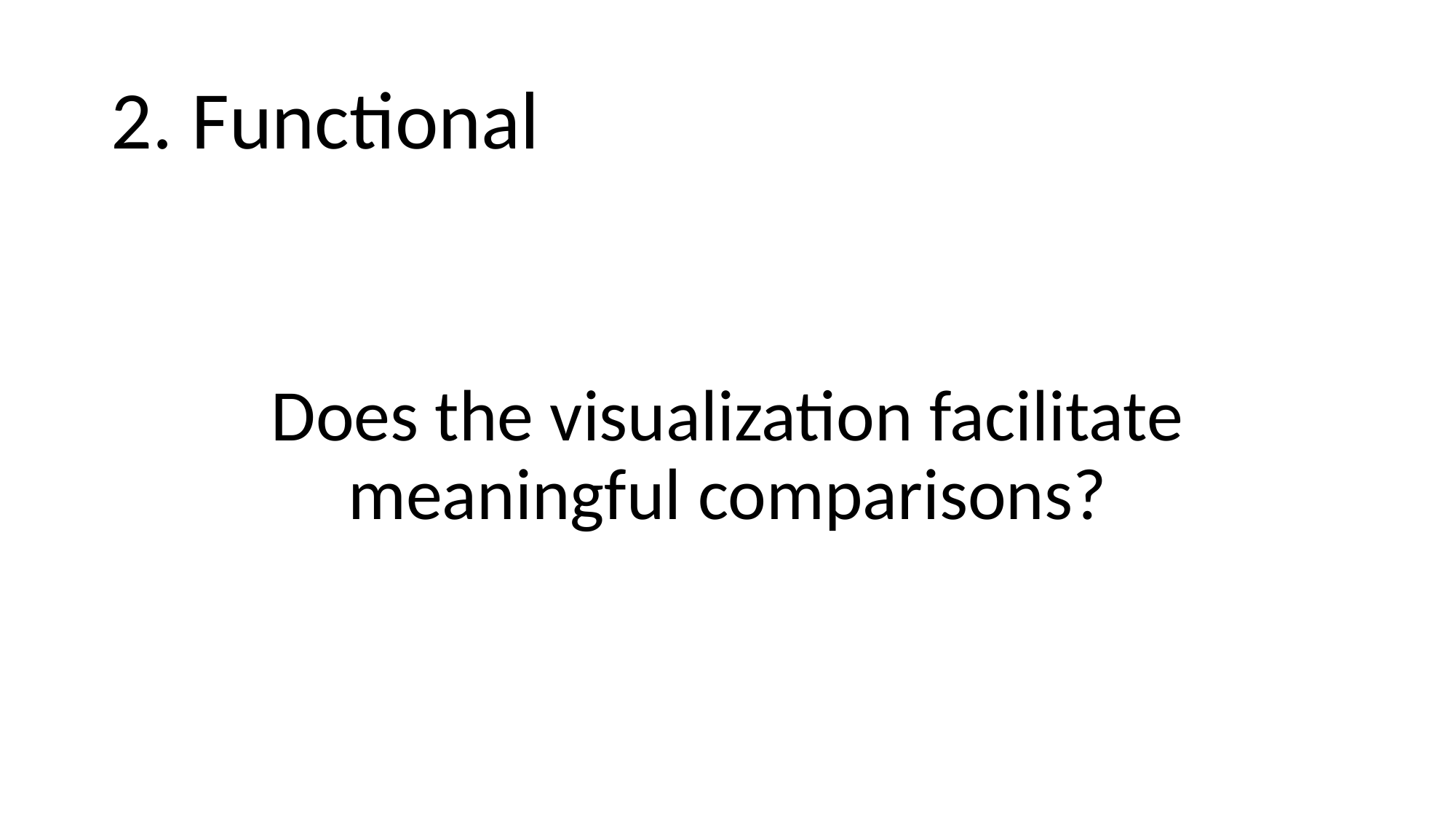

# 2. Functional

Does the visualization facilitate meaningful comparisons?